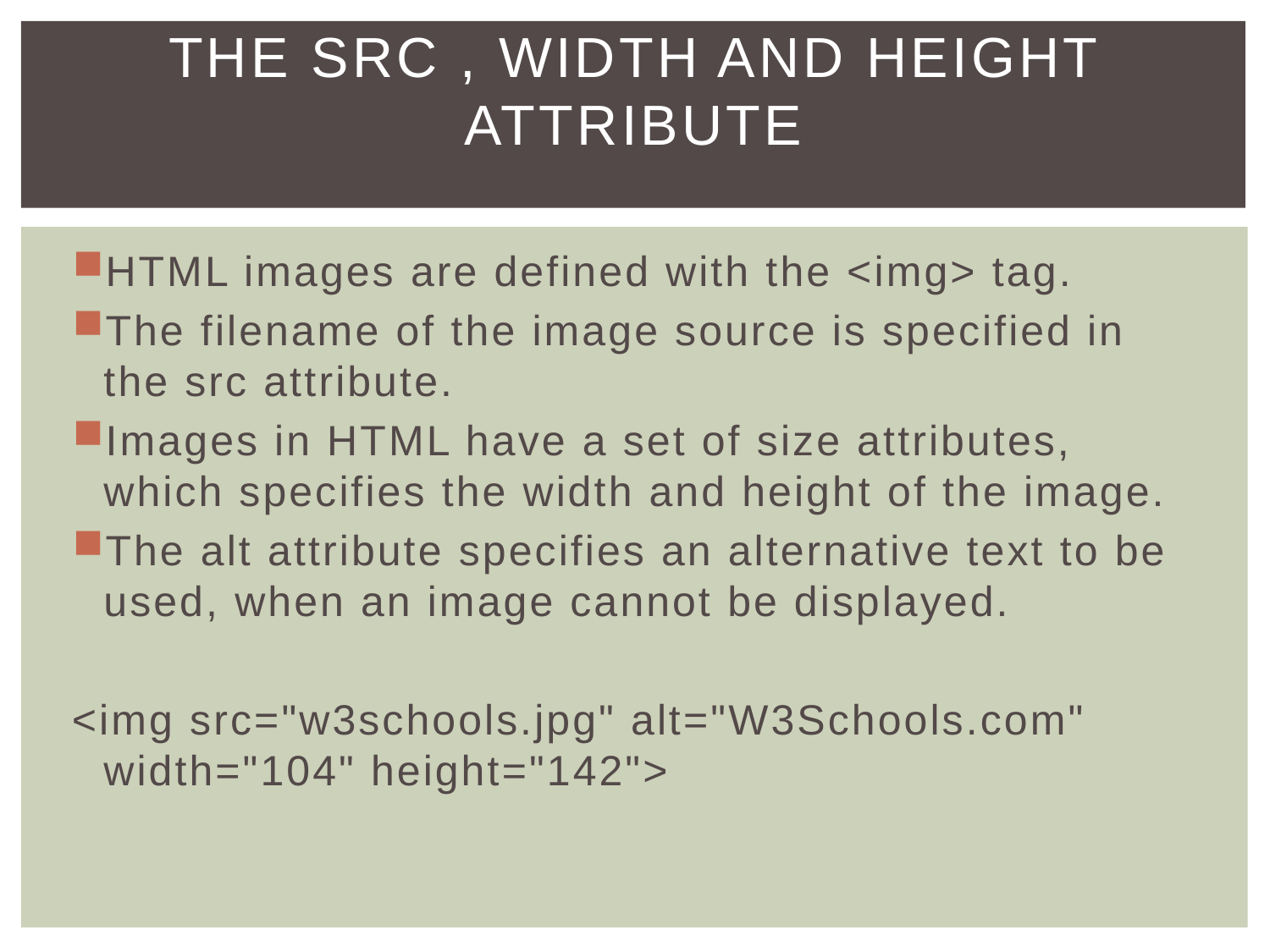

# The src , width and height Attribute
HTML images are defined with the <img> tag.
The filename of the image source is specified in the src attribute.
Images in HTML have a set of size attributes, which specifies the width and height of the image.
The alt attribute specifies an alternative text to be used, when an image cannot be displayed.

<img src="w3schools.jpg" alt="W3Schools.com" width="104" height="142">